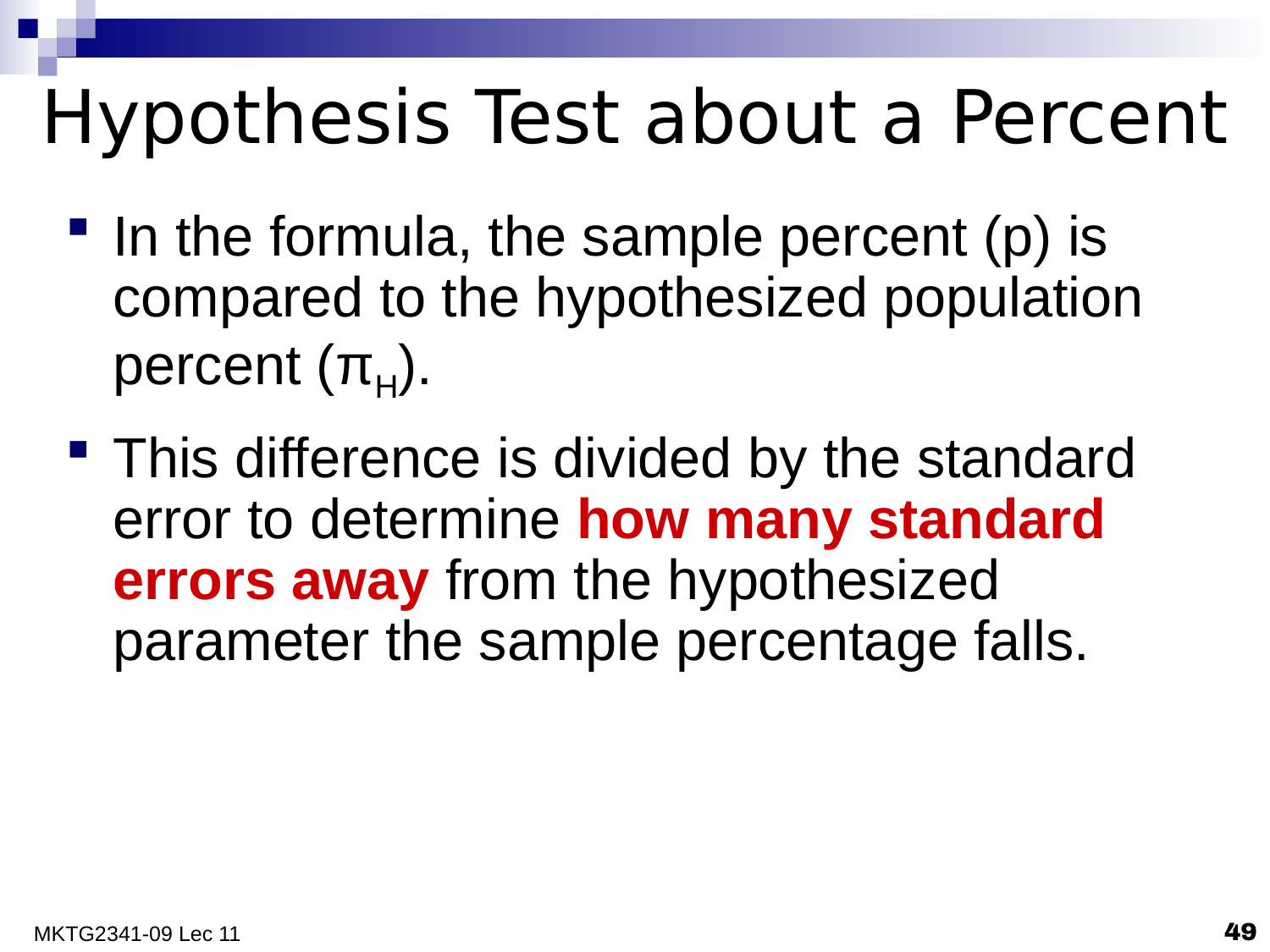

Hypothesis Test about a Percent
In the formula, the sample percent (p) is compared to the hypothesized population percent (πH).
This difference is divided by the standard error to determine how many standard errors away from the hypothesized parameter the sample percentage falls.
MKTG2341-09 Lec 11
49